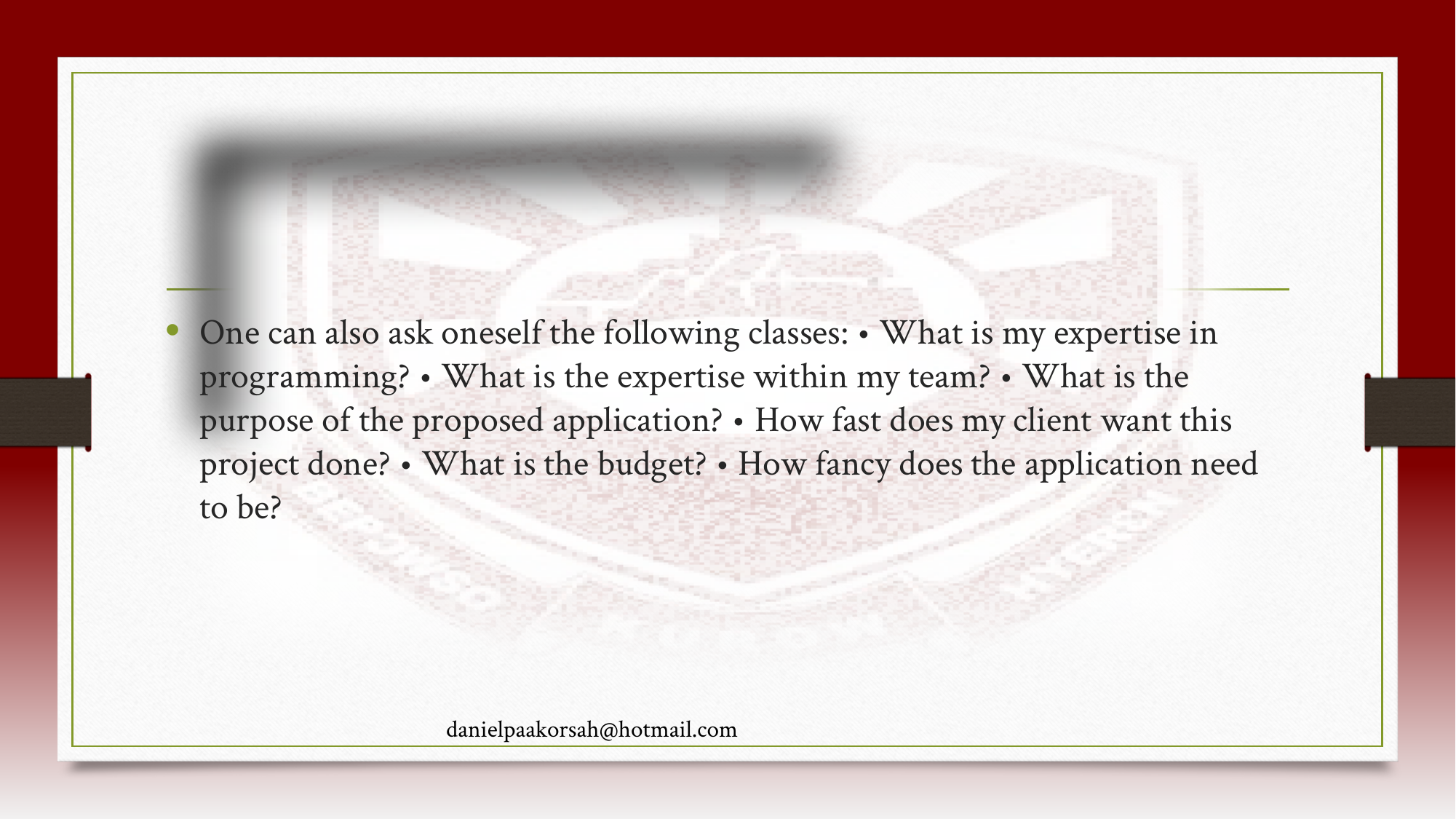

#
One can also ask oneself the following classes: • What is my expertise in programming? • What is the expertise within my team? • What is the purpose of the proposed application? • How fast does my client want this project done? • What is the budget? • How fancy does the application need to be?
danielpaakorsah@hotmail.com